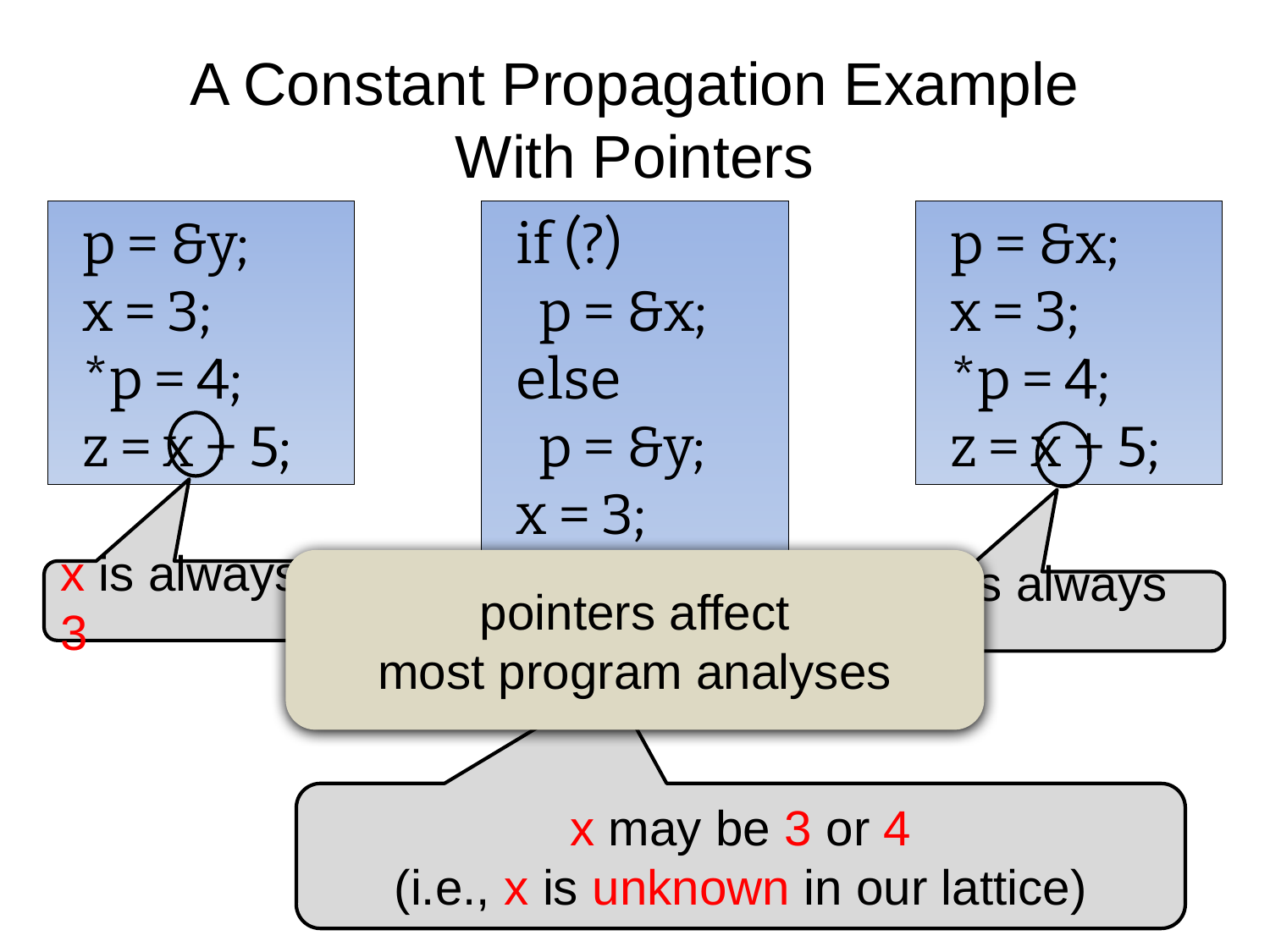

# A Constant Propagation Example With Pointers
  p = &y;
  x = 3;
  *p = 4;
  z = x + 5;
  if (?)
    p = &x;
  else
    p = &y;
  x = 3;
  *p = 4;
  z = x + 5;
  p = &x;
  x = 3;
  *p = 4;
  z = x + 5;

pointers affect
most program analyses
x is always 3
x is always 4

x may be 3 or 4
(i.e., x is unknown in our lattice)